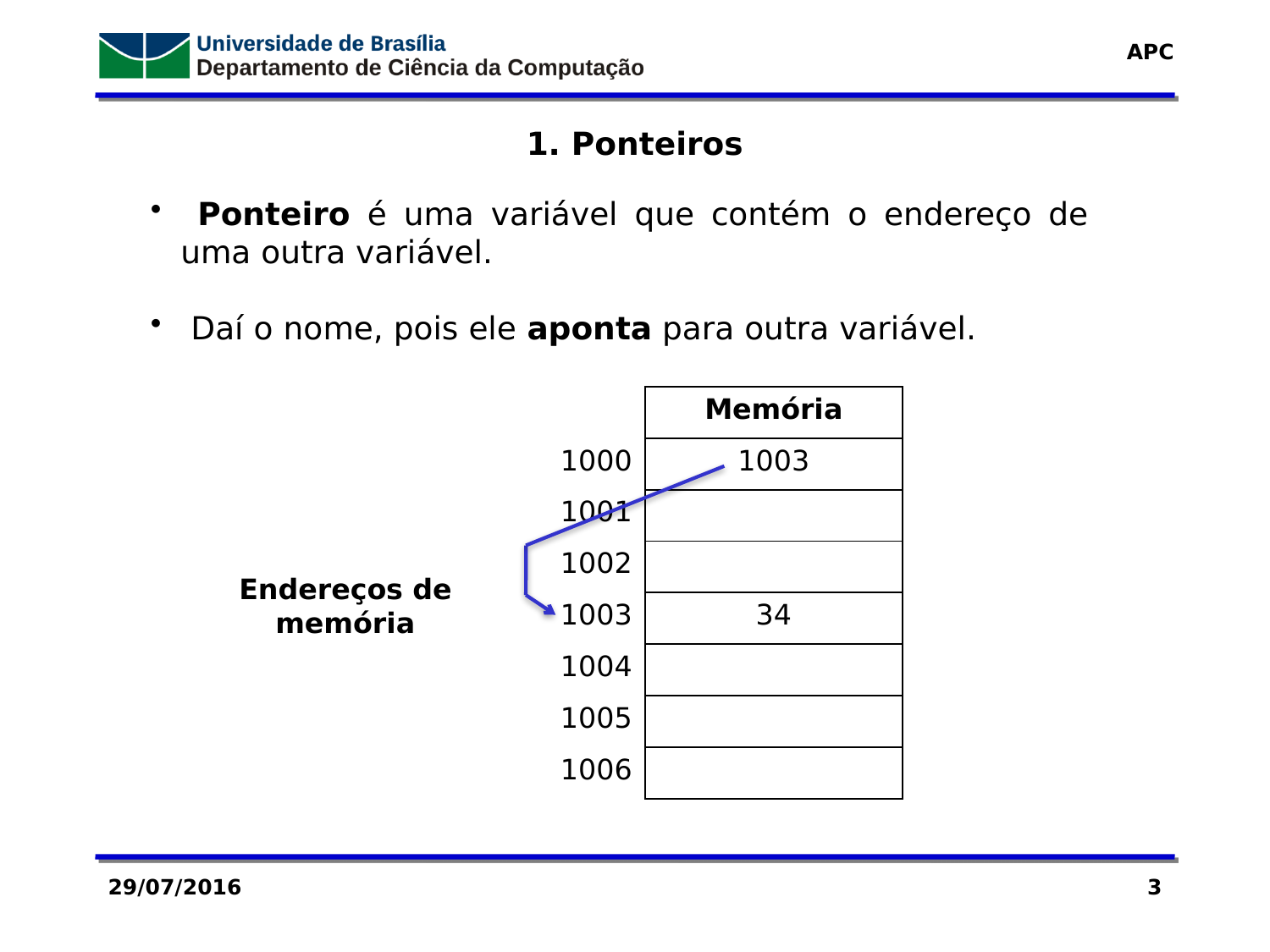

1. Ponteiros
 Ponteiro é uma variável que contém o endereço de uma outra variável.

 Daí o nome, pois ele aponta para outra variável.
|  | Memória |
| --- | --- |
| 1000 | 1003 |
| 1001 |  |
| 1002 |  |
| 1003 | 34 |
| 1004 |  |
| 1005 |  |
| 1006 |  |
Endereços de memória
29/07/2016
3